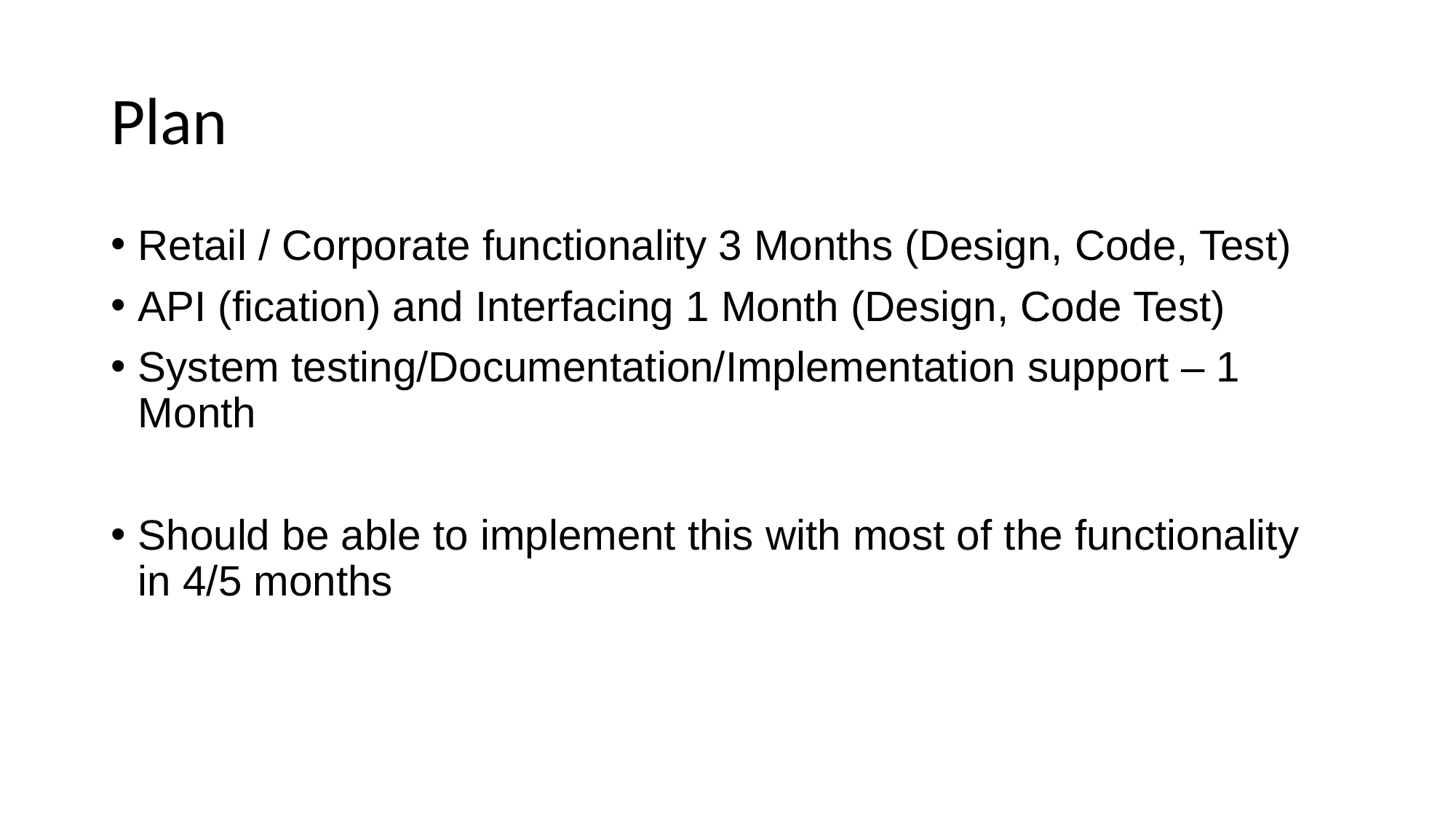

# Plan
Retail / Corporate functionality 3 Months (Design, Code, Test)
API (fication) and Interfacing 1 Month (Design, Code Test)
System testing/Documentation/Implementation support – 1 Month

Should be able to implement this with most of the functionality in 4/5 months